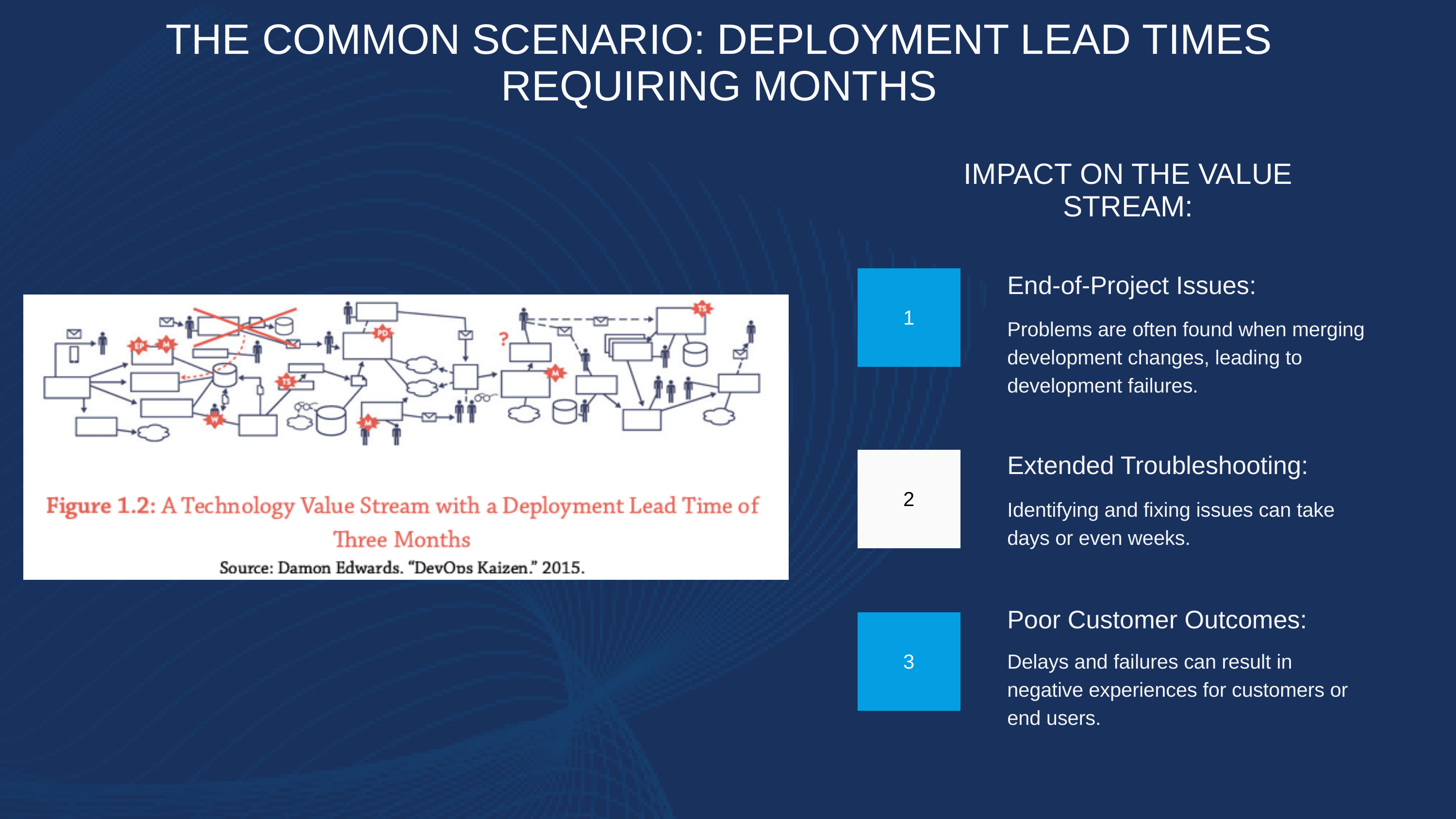

THE COMMON SCENARIO: DEPLOYMENT LEAD TIMES REQUIRING MONTHS

IMPACT ON THE VALUE STREAM:

1
End-of-Project Issues:
Problems are often found when merging development changes, leading to development failures.

Extended Troubleshooting:

2
Identifying and fixing issues can take days or even weeks.
Poor Customer Outcomes:

3
Delays and failures can result in negative experiences for customers or end users.